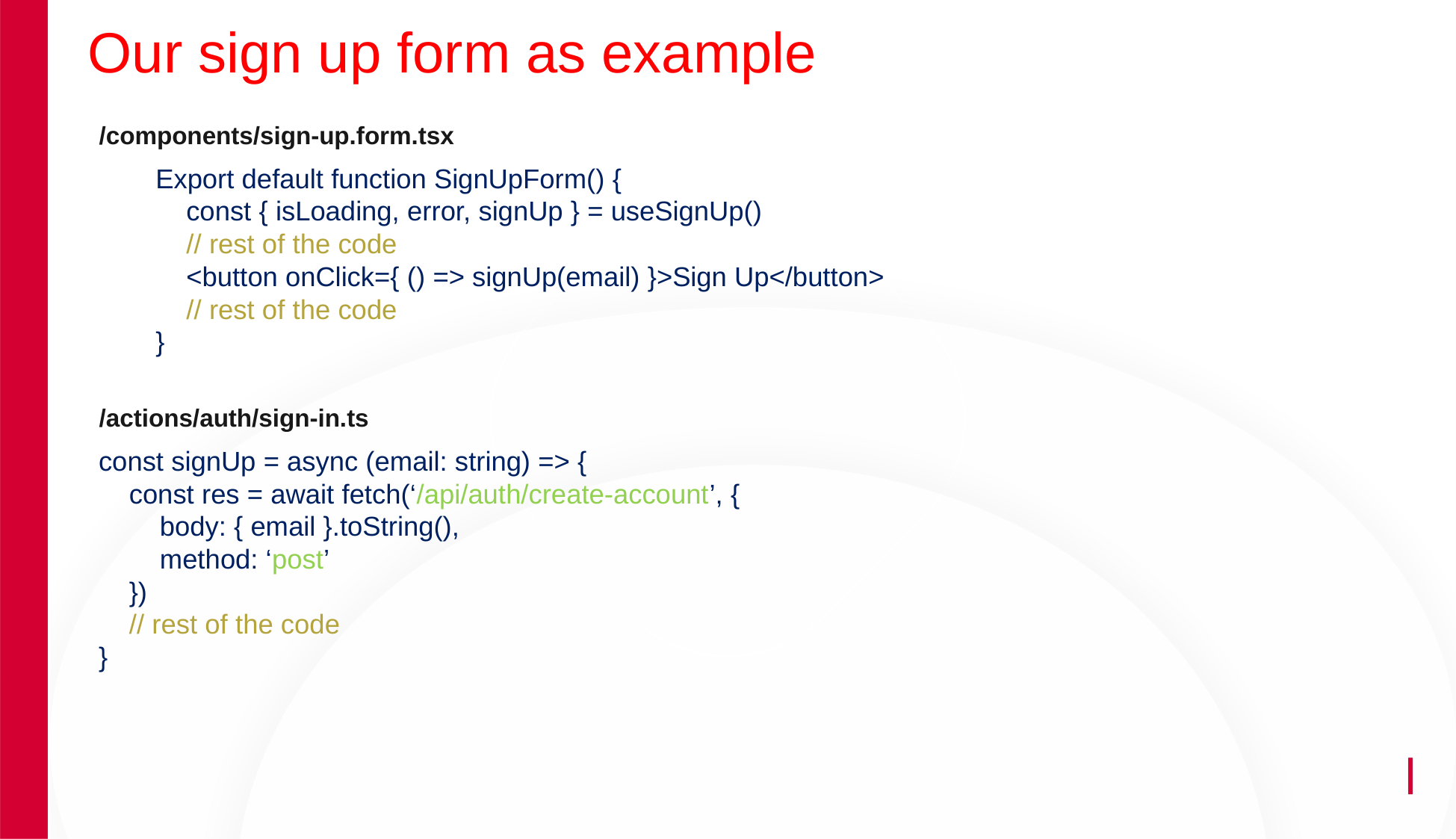

Our sign up form as example
/components/sign-up.form.tsx
Export default function SignUpForm() {
    const { isLoading, error, signUp } = useSignUp()
    // rest of the code
    <button onClick={ () => signUp(email) }>Sign Up</button>
    // rest of the code
}
/actions/auth/sign-in.ts
const signUp = async (email: string) => {
    const res = await fetch(‘/api/auth/create-account’, {
        body: { email }.toString(),
        method: ‘post’
    })
    // rest of the code
}